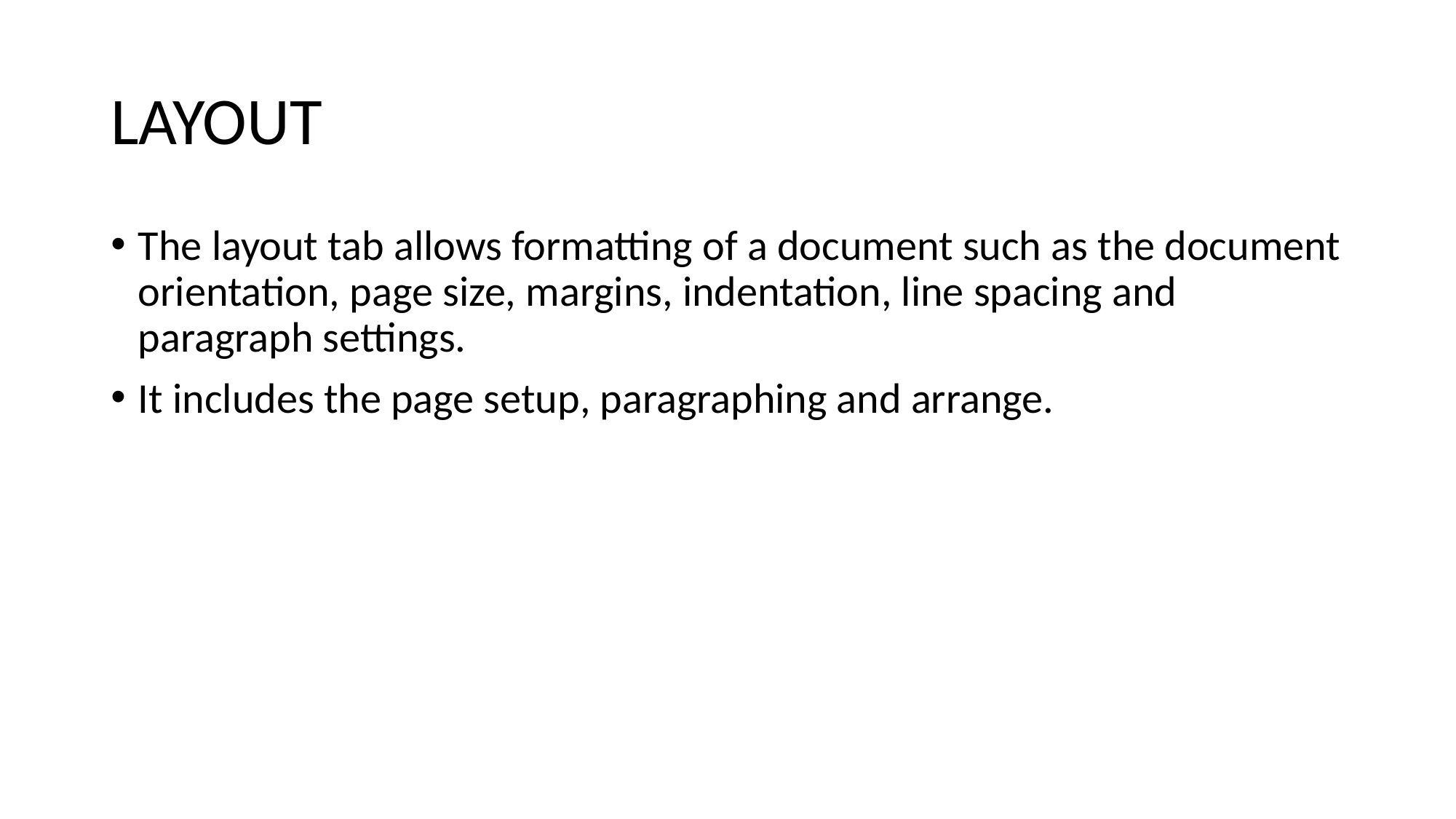

# LAYOUT
The layout tab allows formatting of a document such as the document orientation, page size, margins, indentation, line spacing and paragraph settings.
It includes the page setup, paragraphing and arrange.